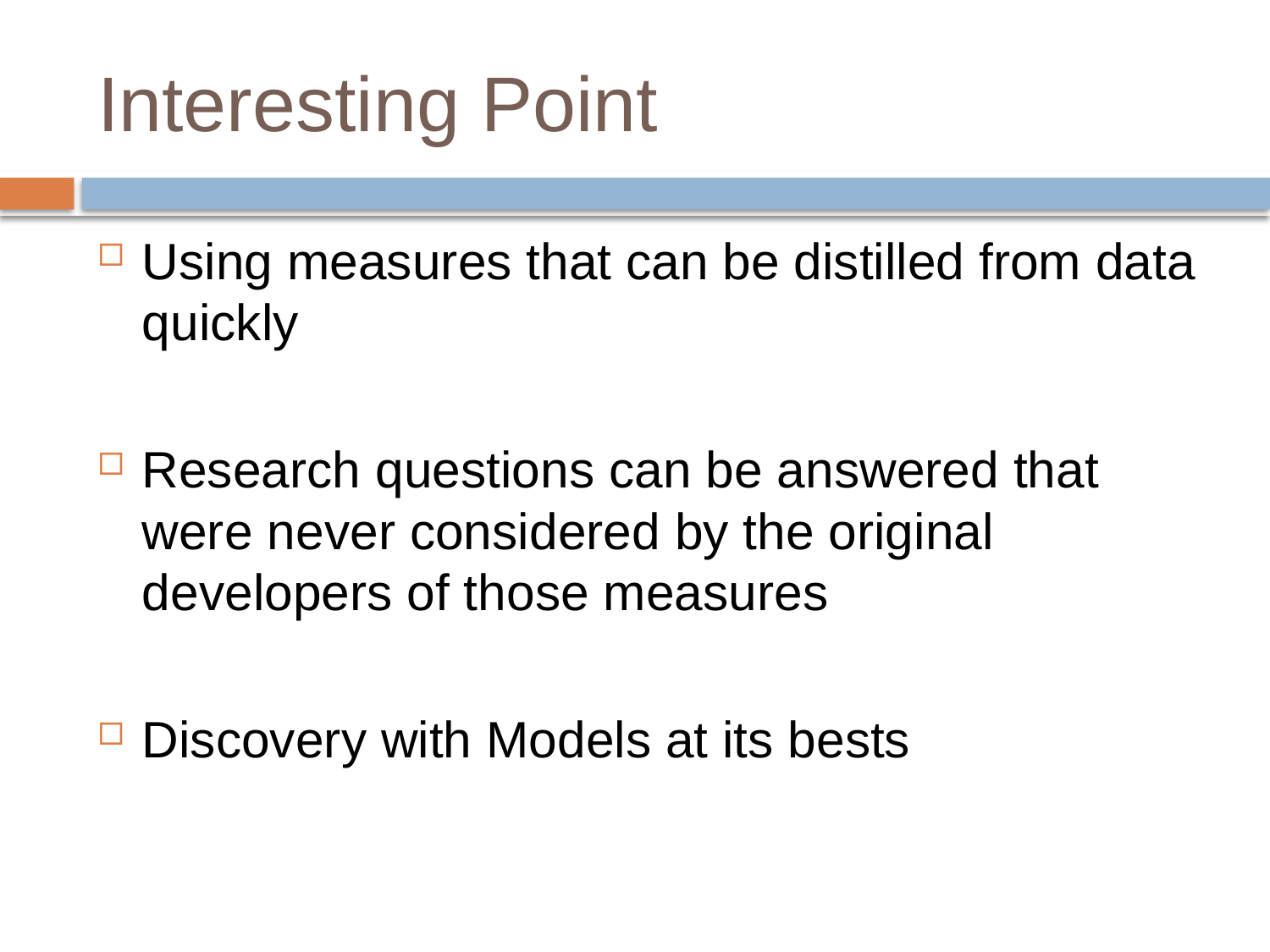

# Interesting Point
Using measures that can be distilled from data quickly

Research questions can be answered that were never considered by the original developers of those measures

Discovery with Models at its bests